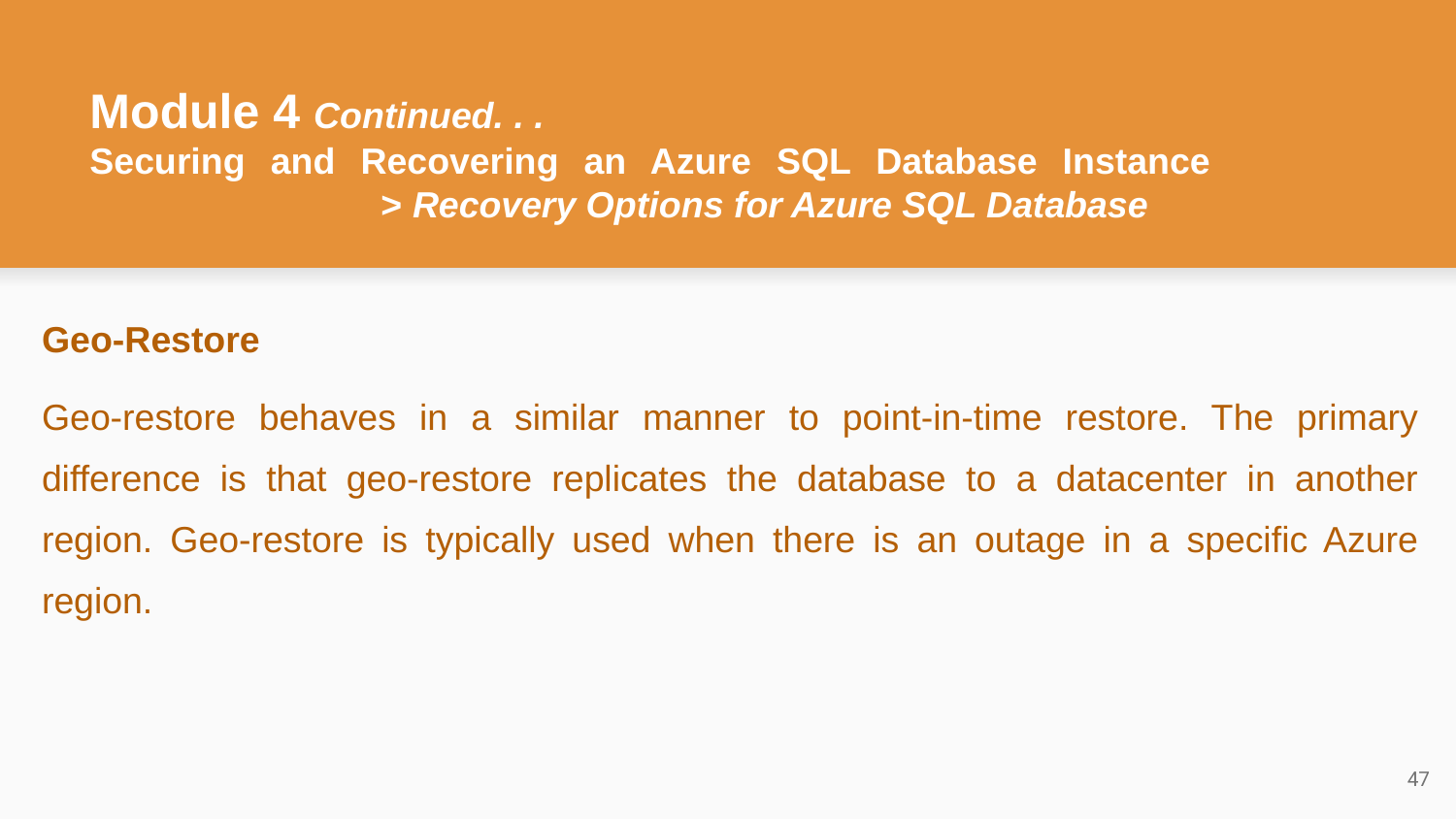

# Module 4 Continued. . .
Securing and Recovering an Azure SQL Database Instance 			> Recovery Options for Azure SQL Database
Geo-Restore
Geo-restore behaves in a similar manner to point-in-time restore. The primary difference is that geo-restore replicates the database to a datacenter in another region. Geo-restore is typically used when there is an outage in a specific Azure region.
47